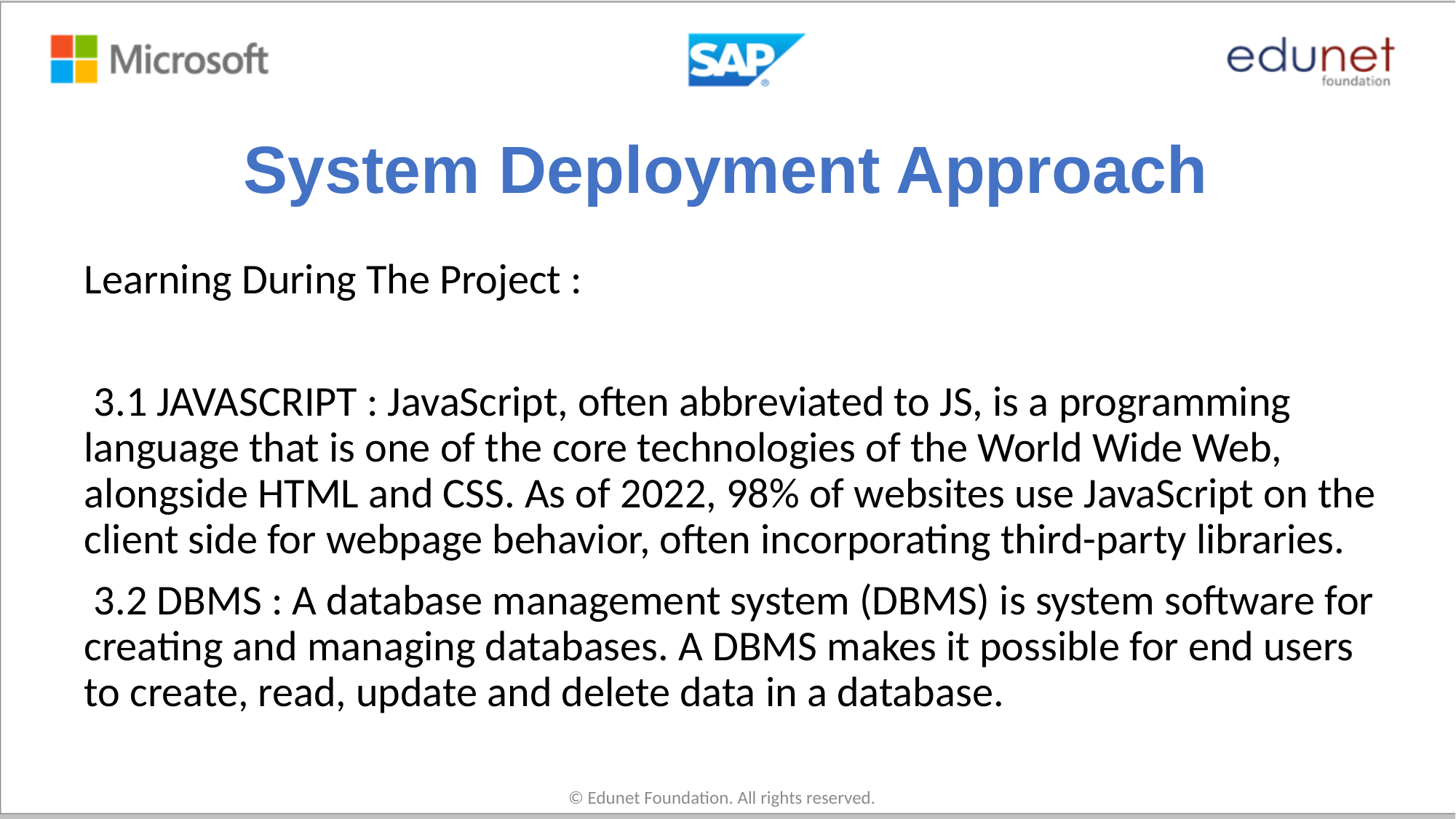

# System Deployment Approach
Learning During The Project :

 3.1 JAVASCRIPT : JavaScript, often abbreviated to JS, is a programming language that is one of the core technologies of the World Wide Web, alongside HTML and CSS. As of 2022, 98% of websites use JavaScript on the client side for webpage behavior, often incorporating third-party libraries.
 3.2 DBMS : A database management system (DBMS) is system software for creating and managing databases. A DBMS makes it possible for end users to create, read, update and delete data in a database.
© Edunet Foundation. All rights reserved.